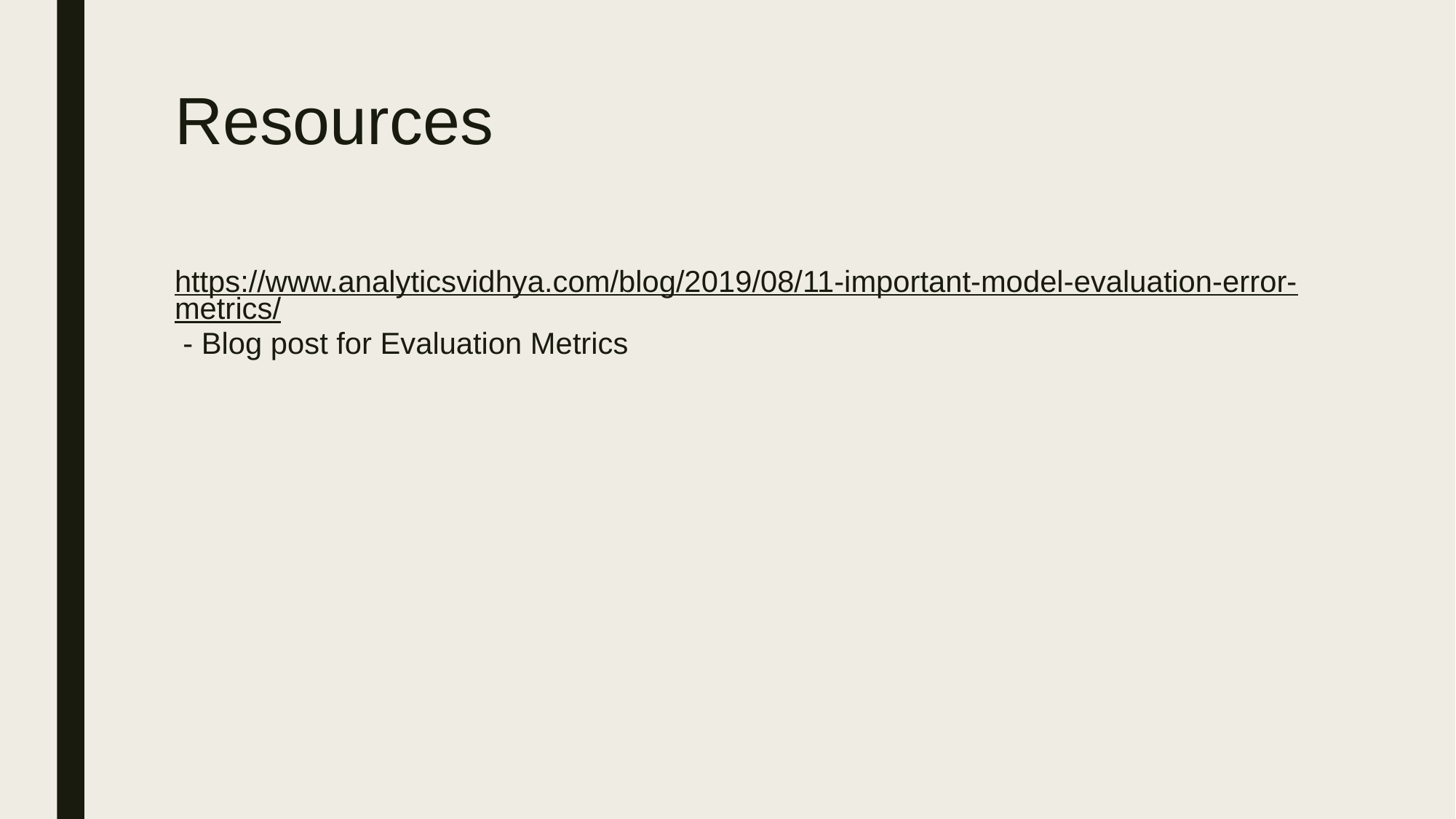

# Resources
https://www.analyticsvidhya.com/blog/2019/08/11-important-model-evaluation-error-metrics/ - Blog post for Evaluation Metrics